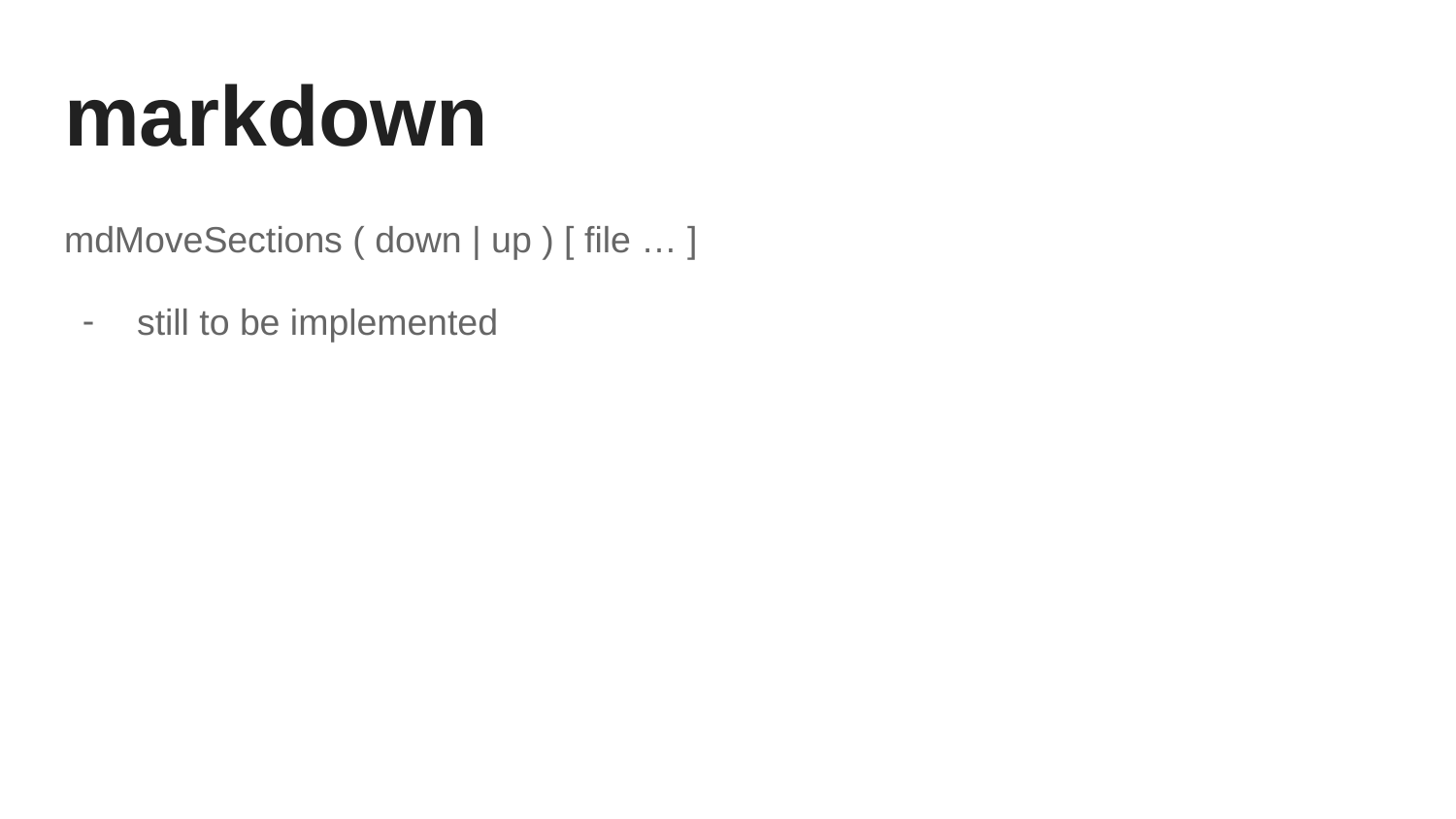

# markdown
mdMoveSections ( down | up ) [ file … ]
still to be implemented